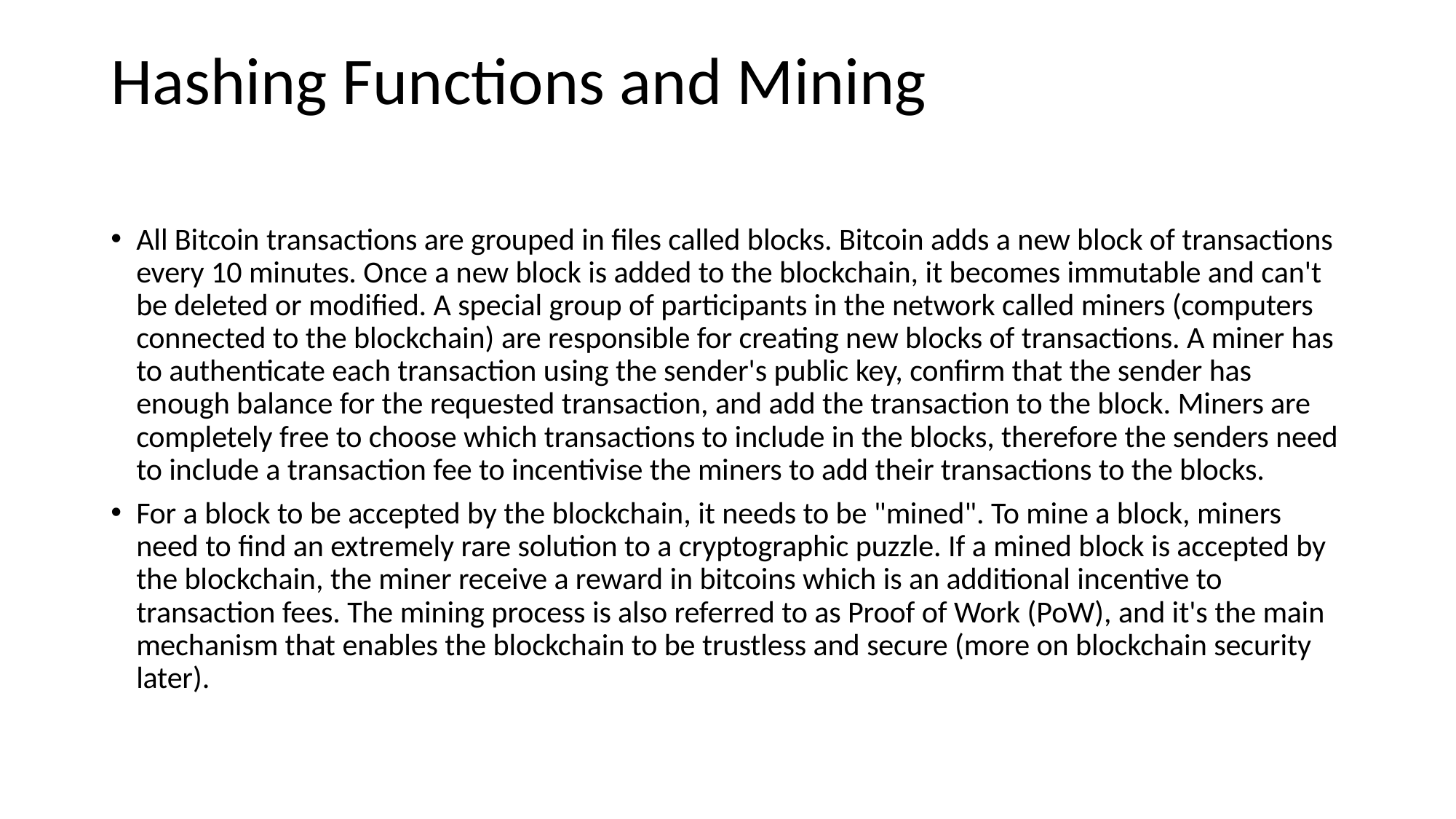

# Hashing Functions and Mining
All Bitcoin transactions are grouped in files called blocks. Bitcoin adds a new block of transactions every 10 minutes. Once a new block is added to the blockchain, it becomes immutable and can't be deleted or modified. A special group of participants in the network called miners (computers connected to the blockchain) are responsible for creating new blocks of transactions. A miner has to authenticate each transaction using the sender's public key, confirm that the sender has enough balance for the requested transaction, and add the transaction to the block. Miners are completely free to choose which transactions to include in the blocks, therefore the senders need to include a transaction fee to incentivise the miners to add their transactions to the blocks.
For a block to be accepted by the blockchain, it needs to be "mined". To mine a block, miners need to find an extremely rare solution to a cryptographic puzzle. If a mined block is accepted by the blockchain, the miner receive a reward in bitcoins which is an additional incentive to transaction fees. The mining process is also referred to as Proof of Work (PoW), and it's the main mechanism that enables the blockchain to be trustless and secure (more on blockchain security later).